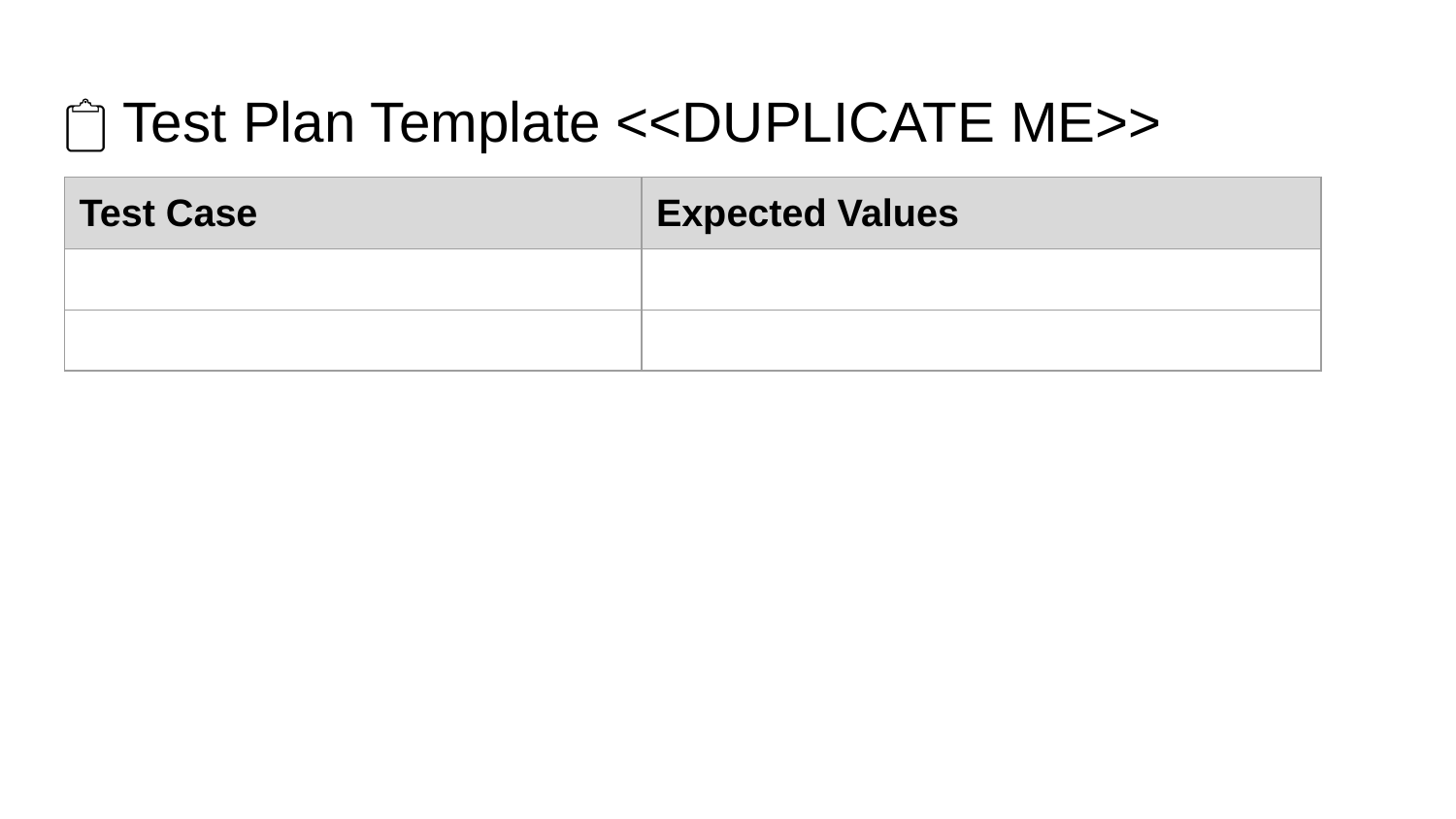

# 📋 Test Plan Template <<DUPLICATE ME>>
| Test Case | Expected Values |
| --- | --- |
|  |  |
|  |  |